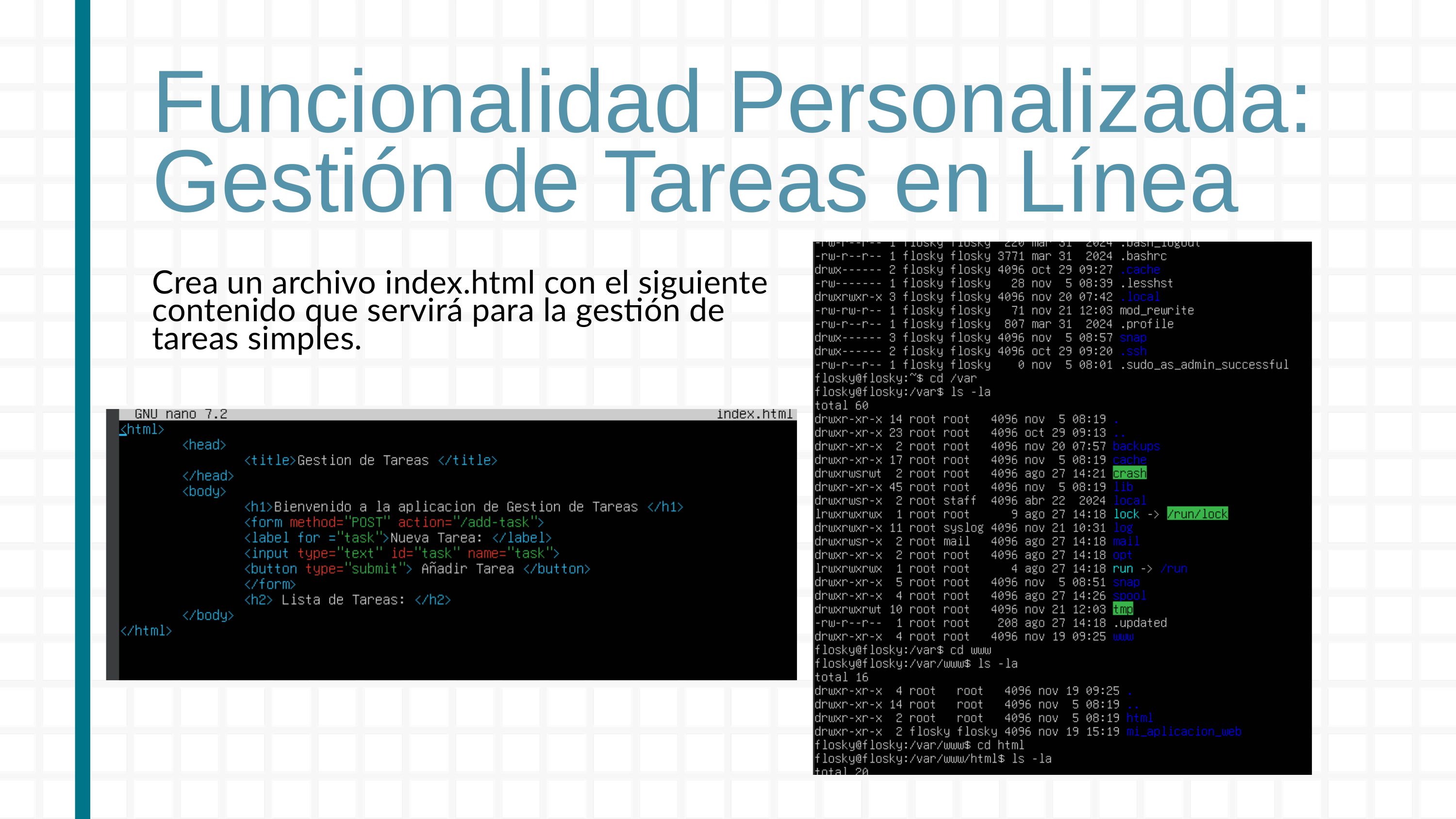

Funcionalidad Personalizada: Gestión de Tareas en Línea

Crea un archivo index.html con el siguiente contenido que servirá para la gestión de tareas simples.